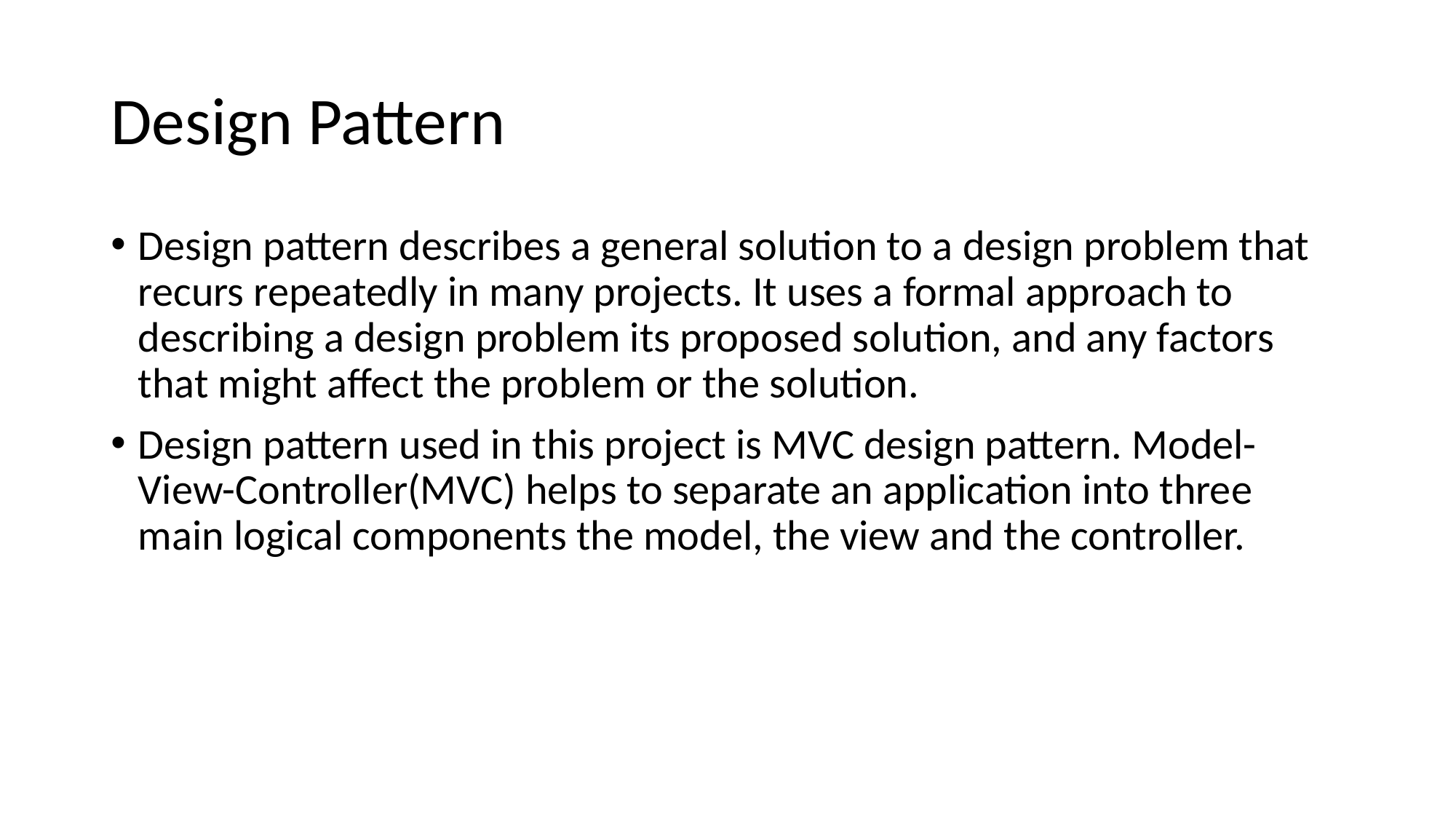

# Design Pattern
Design pattern describes a general solution to a design problem that recurs repeatedly in many projects. It uses a formal approach to describing a design problem its proposed solution, and any factors that might affect the problem or the solution.
Design pattern used in this project is MVC design pattern. Model-View-Controller(MVC) helps to separate an application into three main logical components the model, the view and the controller.